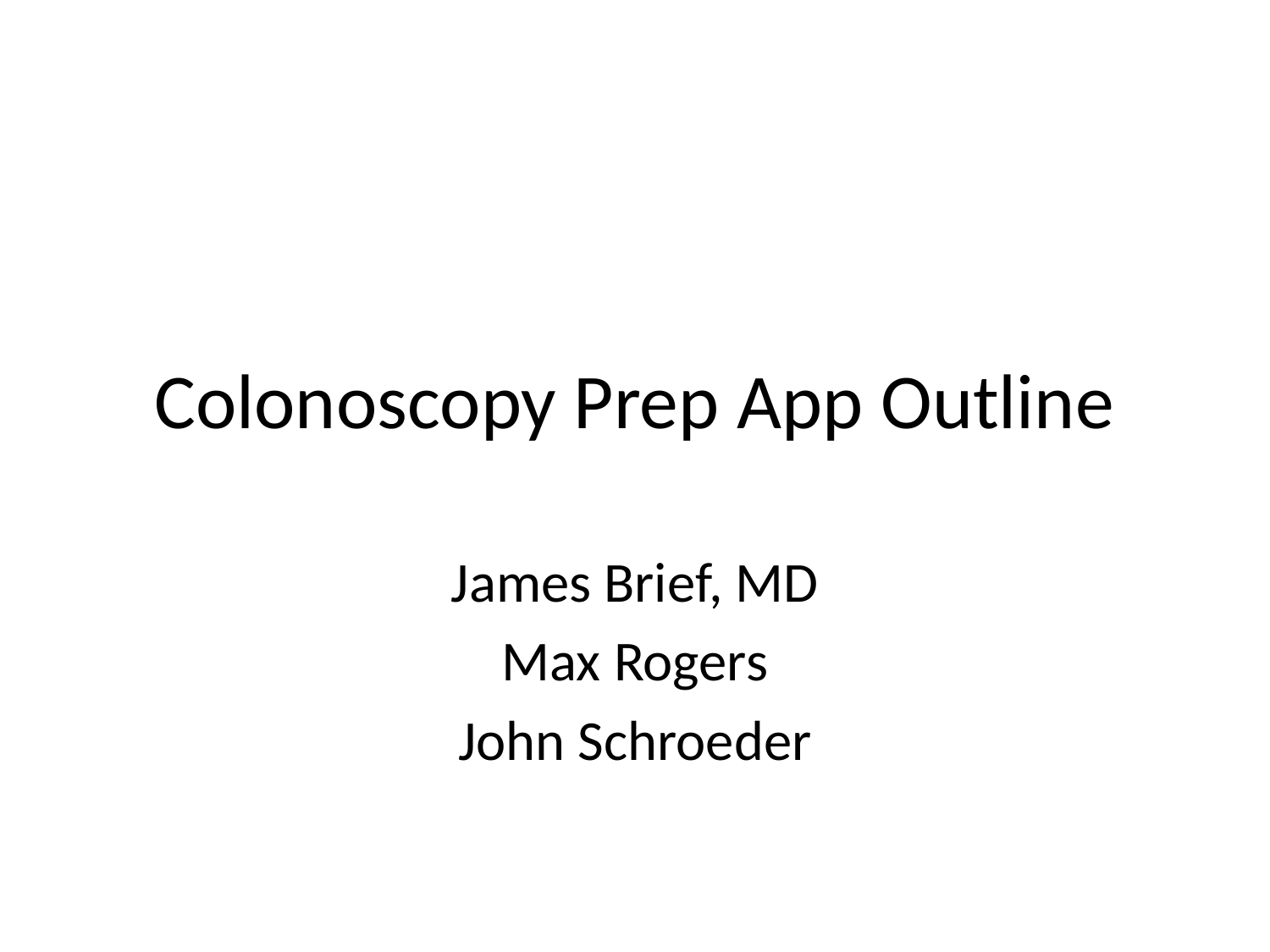

# Colonoscopy Prep App Outline
James Brief, MD
Max Rogers
John Schroeder